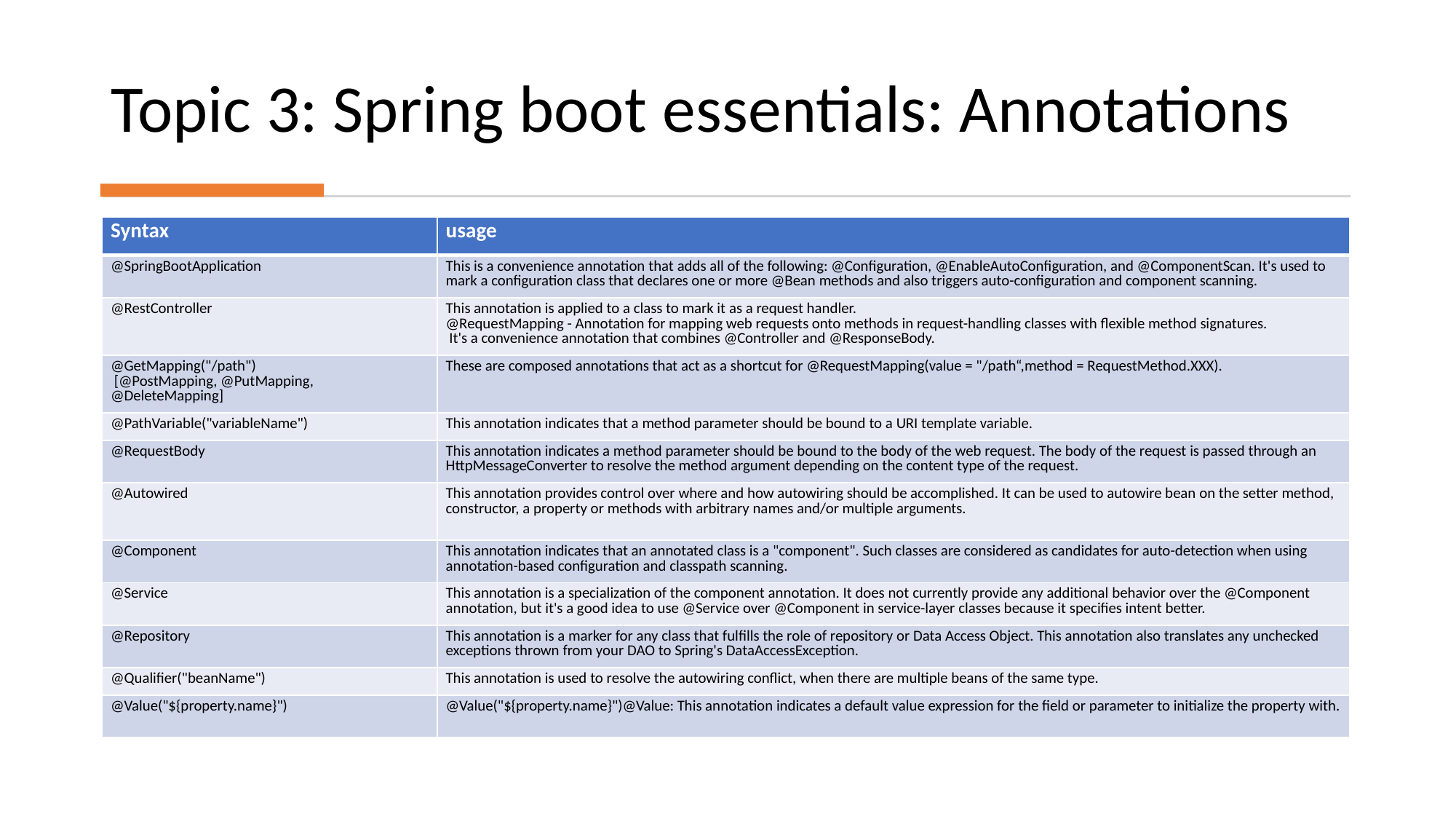

# Topic 3: Spring boot essentials: Annotations

| Syntax | usage |
| --- | --- |
| @SpringBootApplication | This is a convenience annotation that adds all of the following: @Configuration, @EnableAutoConfiguration, and @ComponentScan. It's used to mark a configuration class that declares one or more @Bean methods and also triggers auto-configuration and component scanning. |
| @RestController | This annotation is applied to a class to mark it as a request handler. @RequestMapping - Annotation for mapping web requests onto methods in request-handling classes with flexible method signatures. It's a convenience annotation that combines @Controller and @ResponseBody. |
| @GetMapping("/path") [@PostMapping, @PutMapping, @DeleteMapping] | These are composed annotations that act as a shortcut for @RequestMapping(value = "/path“,method = RequestMethod.XXX). |
| @PathVariable("variableName") | This annotation indicates that a method parameter should be bound to a URI template variable. |
| @RequestBody | This annotation indicates a method parameter should be bound to the body of the web request. The body of the request is passed through an HttpMessageConverter to resolve the method argument depending on the content type of the request. |
| @Autowired | This annotation provides control over where and how autowiring should be accomplished. It can be used to autowire bean on the setter method, constructor, a property or methods with arbitrary names and/or multiple arguments. |
| @Component | This annotation indicates that an annotated class is a "component". Such classes are considered as candidates for auto-detection when using annotation-based configuration and classpath scanning. |
| @Service | This annotation is a specialization of the component annotation. It does not currently provide any additional behavior over the @Component annotation, but it's a good idea to use @Service over @Component in service-layer classes because it specifies intent better. |
| @Repository | This annotation is a marker for any class that fulfills the role of repository or Data Access Object. This annotation also translates any unchecked exceptions thrown from your DAO to Spring's DataAccessException. |
| @Qualifier("beanName") | This annotation is used to resolve the autowiring conflict, when there are multiple beans of the same type. |
| @Value("${property.name}") | @Value("${property.name}")@Value: This annotation indicates a default value expression for the field or parameter to initialize the property with. |